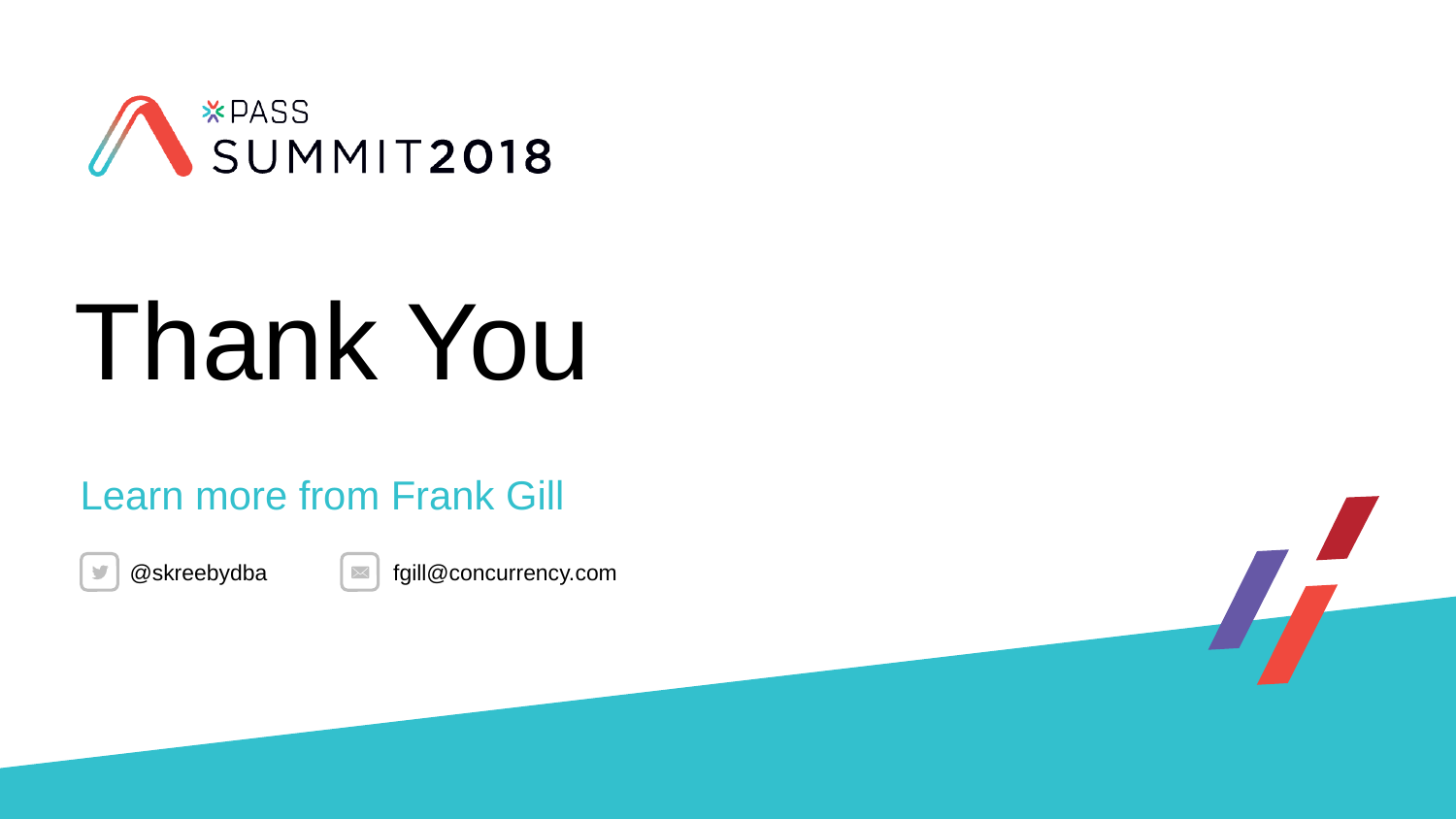

Learn more from Frank Gill
@skreebydba
fgill@concurrency.com